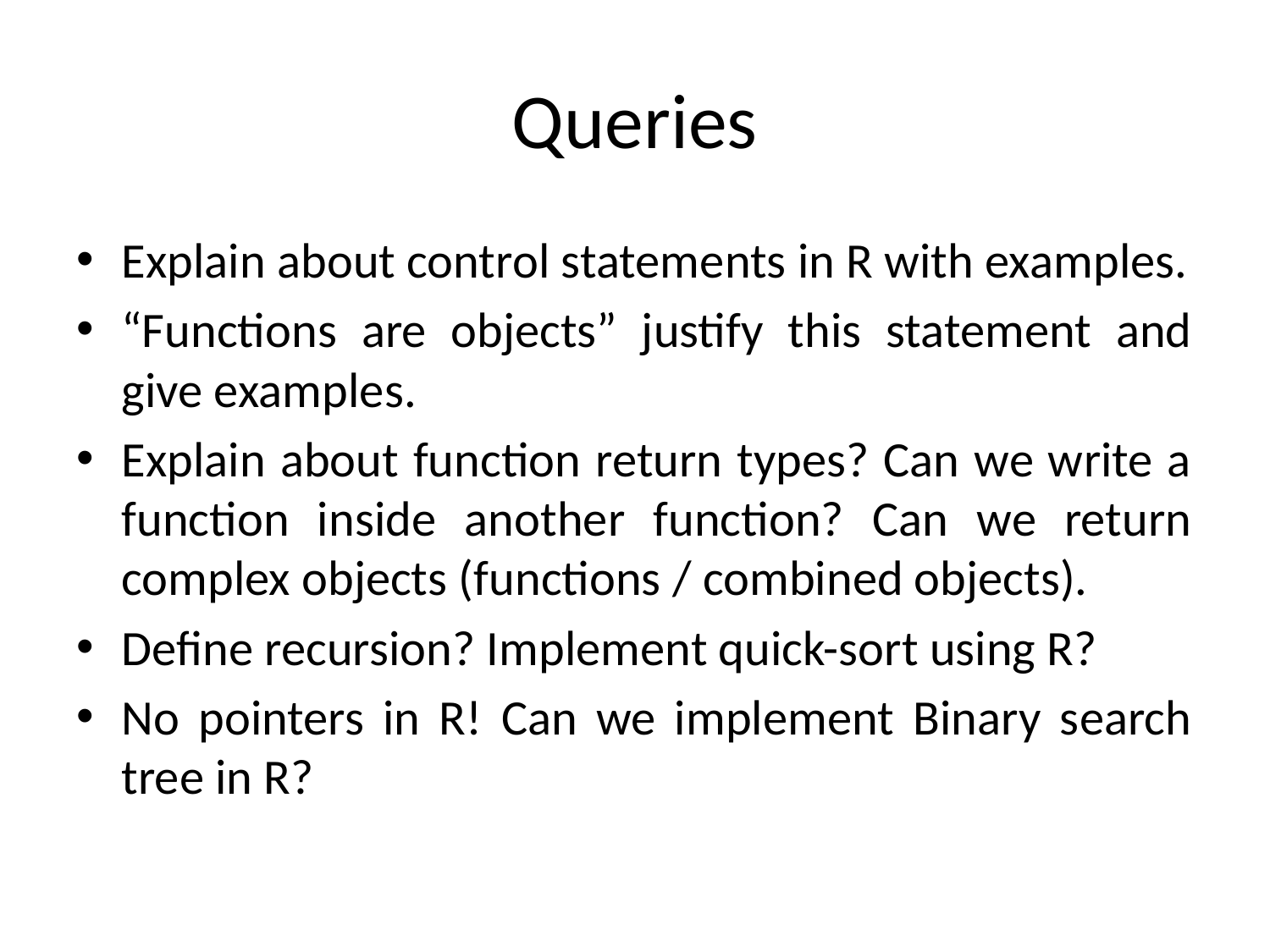

# Queries
Explain about control statements in R with examples.
“Functions are objects” justify this statement and give examples.
Explain about function return types? Can we write a function inside another function? Can we return complex objects (functions / combined objects).
Define recursion? Implement quick-sort using R?
No pointers in R! Can we implement Binary search tree in R?